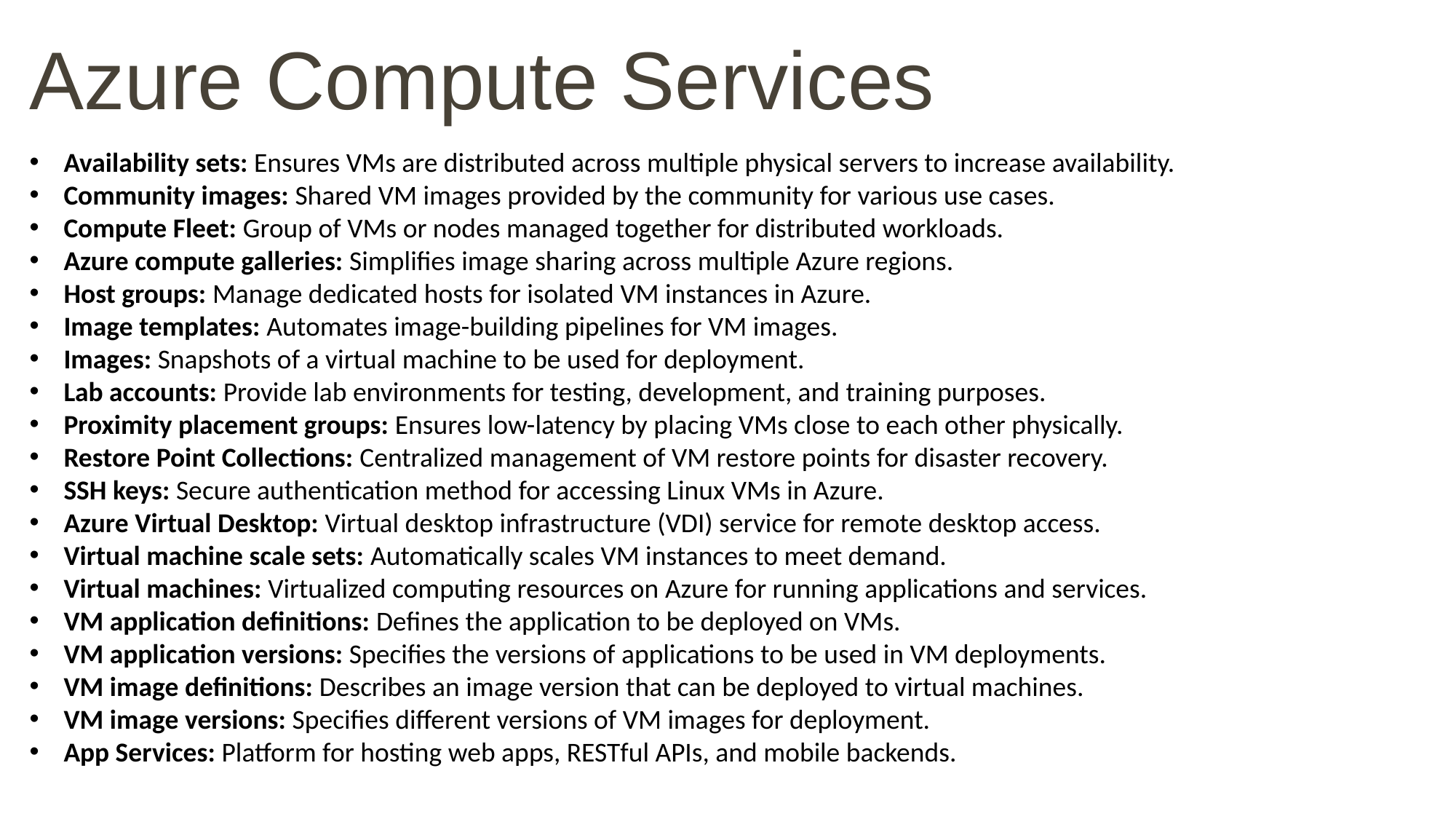

Azure Compute Services
Availability sets: Ensures VMs are distributed across multiple physical servers to increase availability.
Community images: Shared VM images provided by the community for various use cases.
Compute Fleet: Group of VMs or nodes managed together for distributed workloads.
Azure compute galleries: Simplifies image sharing across multiple Azure regions.
Host groups: Manage dedicated hosts for isolated VM instances in Azure.
Image templates: Automates image-building pipelines for VM images.
Images: Snapshots of a virtual machine to be used for deployment.
Lab accounts: Provide lab environments for testing, development, and training purposes.
Proximity placement groups: Ensures low-latency by placing VMs close to each other physically.
Restore Point Collections: Centralized management of VM restore points for disaster recovery.
SSH keys: Secure authentication method for accessing Linux VMs in Azure.
Azure Virtual Desktop: Virtual desktop infrastructure (VDI) service for remote desktop access.
Virtual machine scale sets: Automatically scales VM instances to meet demand.
Virtual machines: Virtualized computing resources on Azure for running applications and services.
VM application definitions: Defines the application to be deployed on VMs.
VM application versions: Specifies the versions of applications to be used in VM deployments.
VM image definitions: Describes an image version that can be deployed to virtual machines.
VM image versions: Specifies different versions of VM images for deployment.
App Services: Platform for hosting web apps, RESTful APIs, and mobile backends.